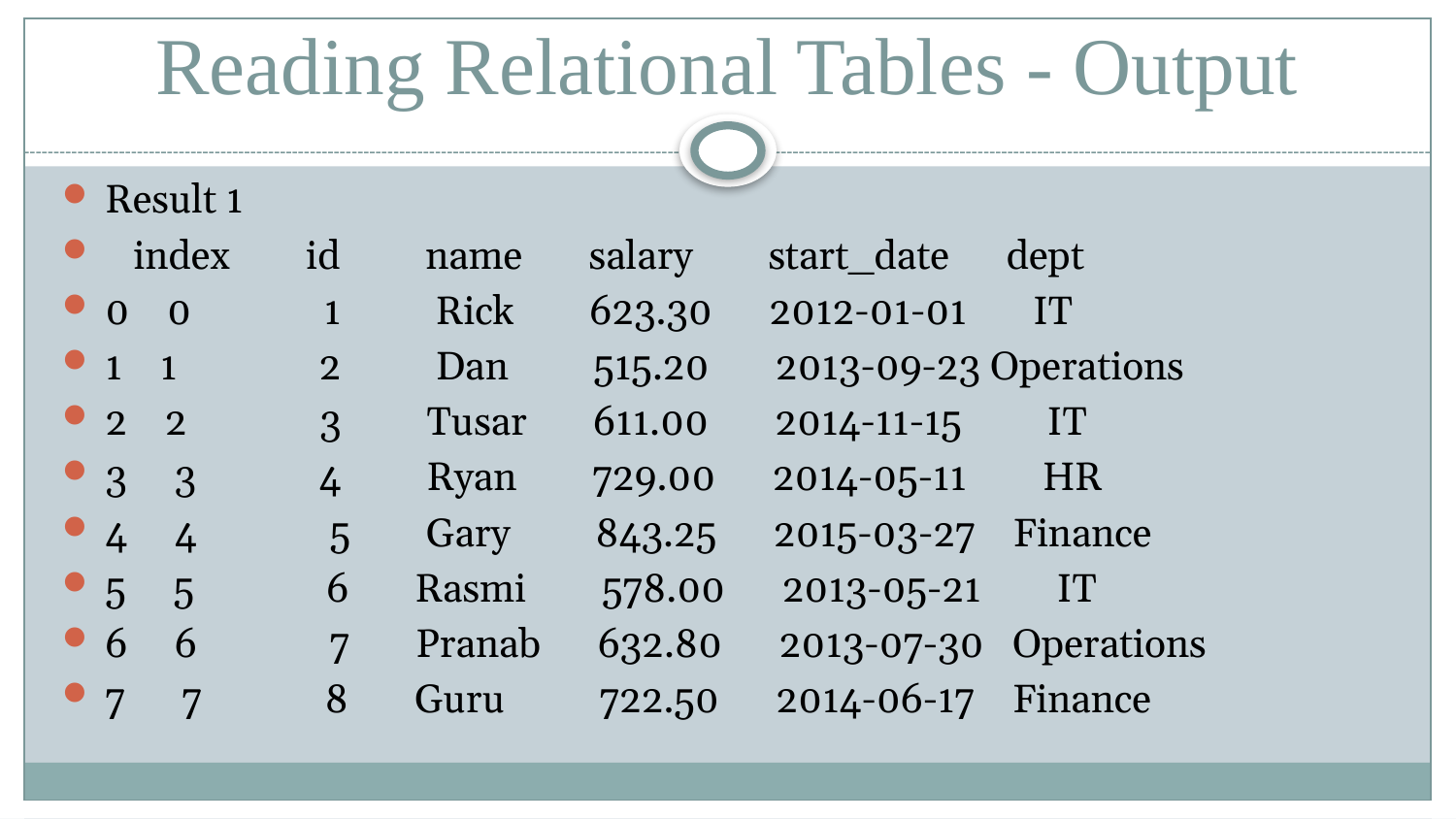

# Reading Relational Tables - Output
Result 1
   index        id         name       salary        start_date      dept
0    0              1          Rick        623.30      2012-01-01       IT
1    1               2          Dan         515.20       2013-09-23 Operations
2    2              3         Tusar       611.00       2014-11-15         IT
3     3             4         Ryan        729.00      2014-05-11        HR
4     4              5        Gary         843.25      2015-03-27    Finance
5     5              6       Rasmi        578.00      2013-05-21        IT
6     6              7       Pranab      632.80      2013-07-30   Operations
7      7             8       Guru          722.50      2014-06-17    Finance